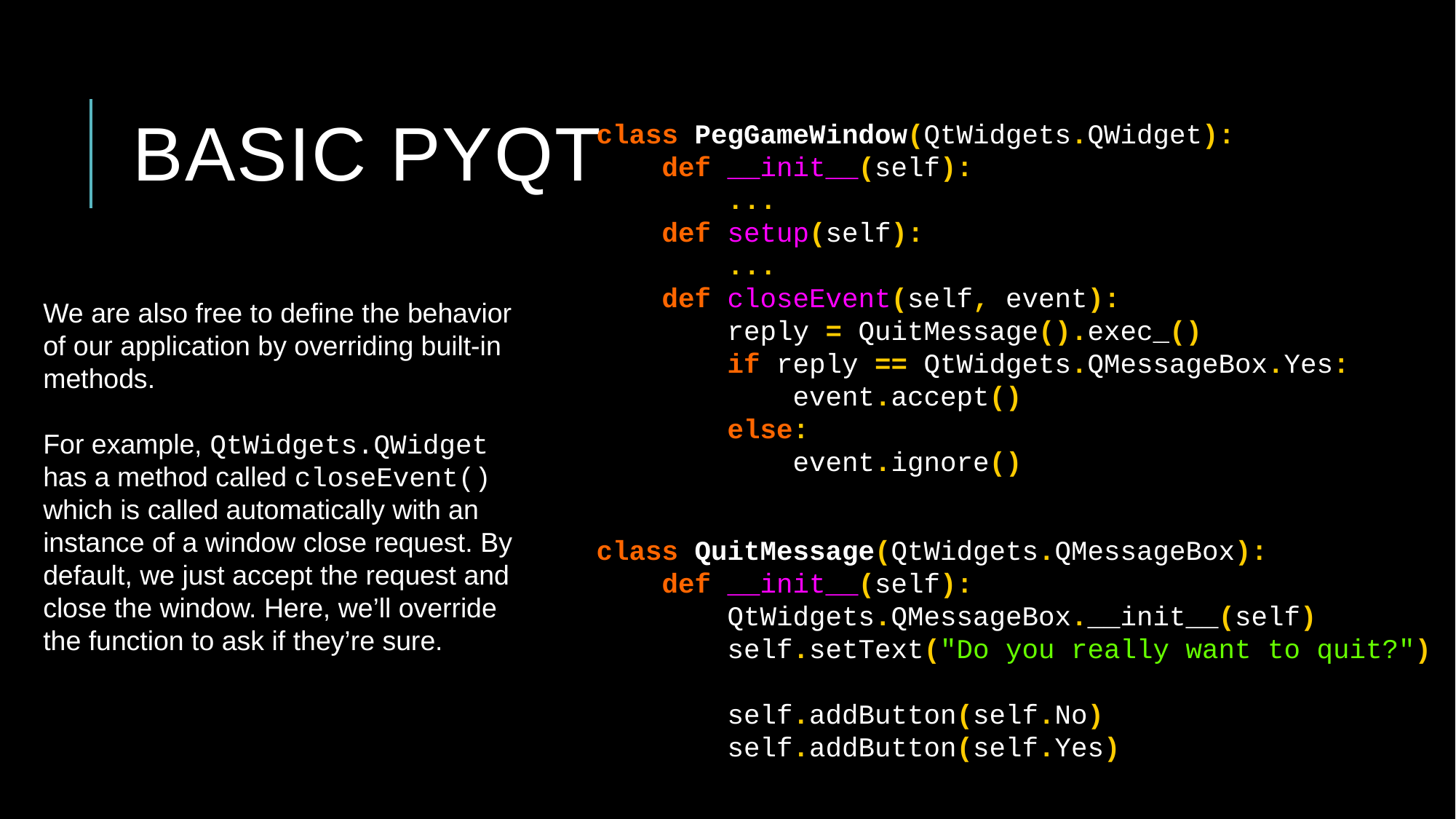

# Basic pyqt
class PegGameWindow(QtWidgets.QWidget):
    def __init__(self):
        ...
    def setup(self):
        ...
    def closeEvent(self, event):
        reply = QuitMessage().exec_()
        if reply == QtWidgets.QMessageBox.Yes:
            event.accept()
        else:
            event.ignore()
We are also free to define the behavior of our application by overriding built-in methods.
For example, QtWidgets.QWidget has a method called closeEvent() which is called automatically with an instance of a window close request. By default, we just accept the request and close the window. Here, we’ll override the function to ask if they’re sure.
class QuitMessage(QtWidgets.QMessageBox):
    def __init__(self):
        QtWidgets.QMessageBox.__init__(self)
        self.setText("Do you really want to quit?")
        self.addButton(self.No)
        self.addButton(self.Yes)